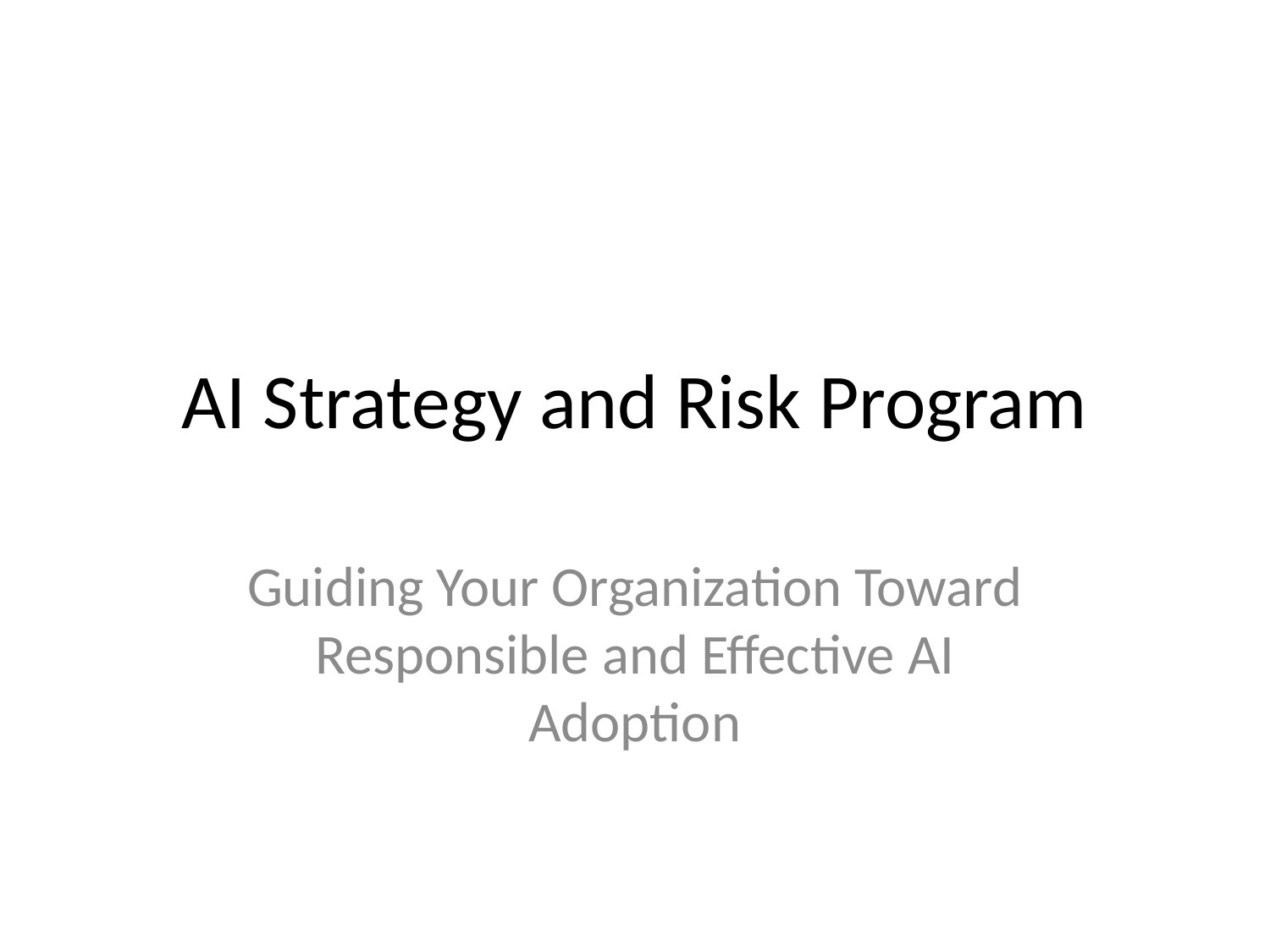

# AI Strategy and Risk Program
Guiding Your Organization Toward Responsible and Effective AI Adoption